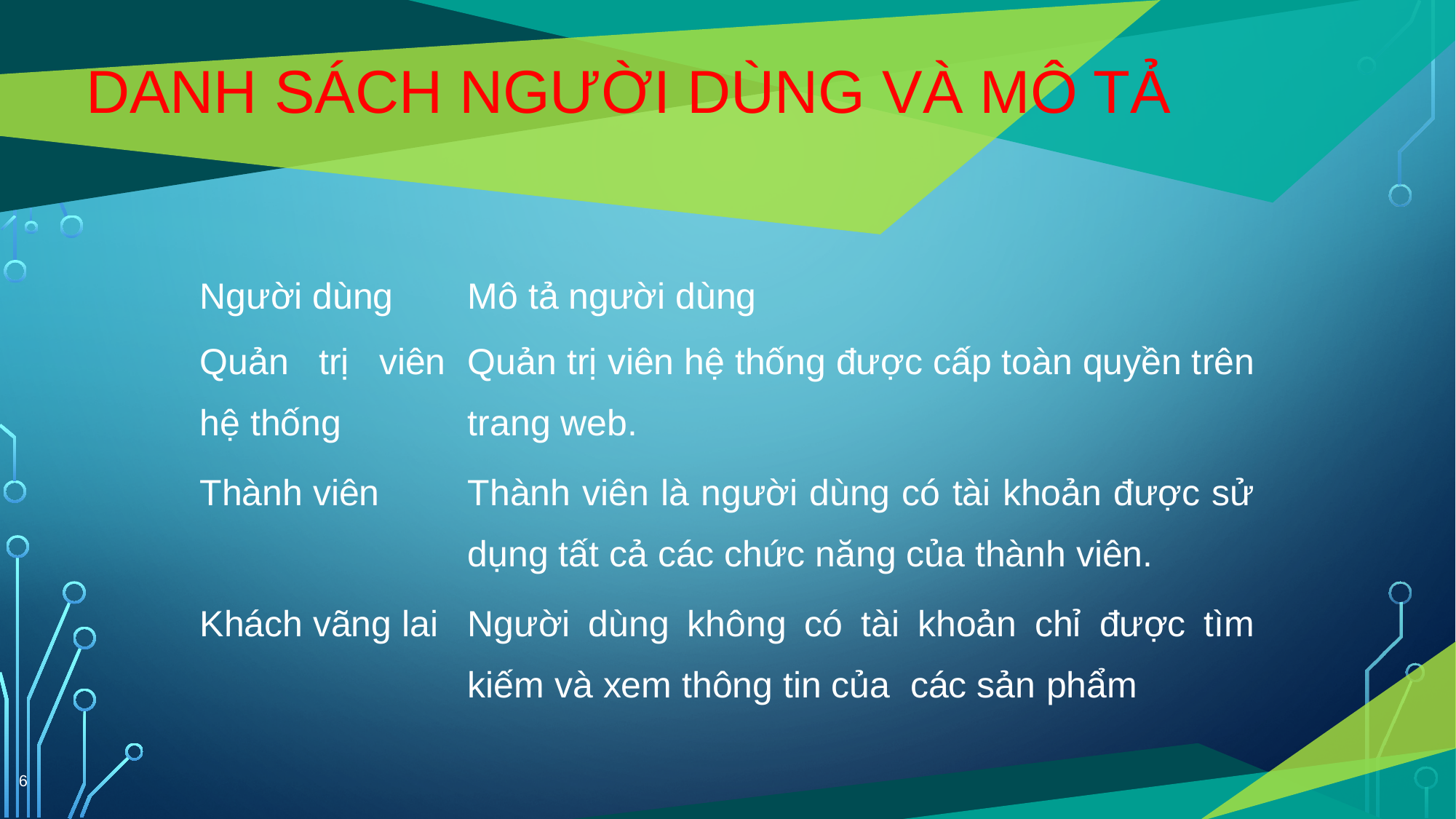

# Danh sách người dùng và mô tả
| Người dùng | Mô tả người dùng |
| --- | --- |
| Quản trị viên hệ thống | Quản trị viên hệ thống được cấp toàn quyền trên trang web. |
| Thành viên | Thành viên là người dùng có tài khoản được sử dụng tất cả các chức năng của thành viên. |
| Khách vãng lai | Người dùng không có tài khoản chỉ được tìm kiếm và xem thông tin của các sản phẩm |
6